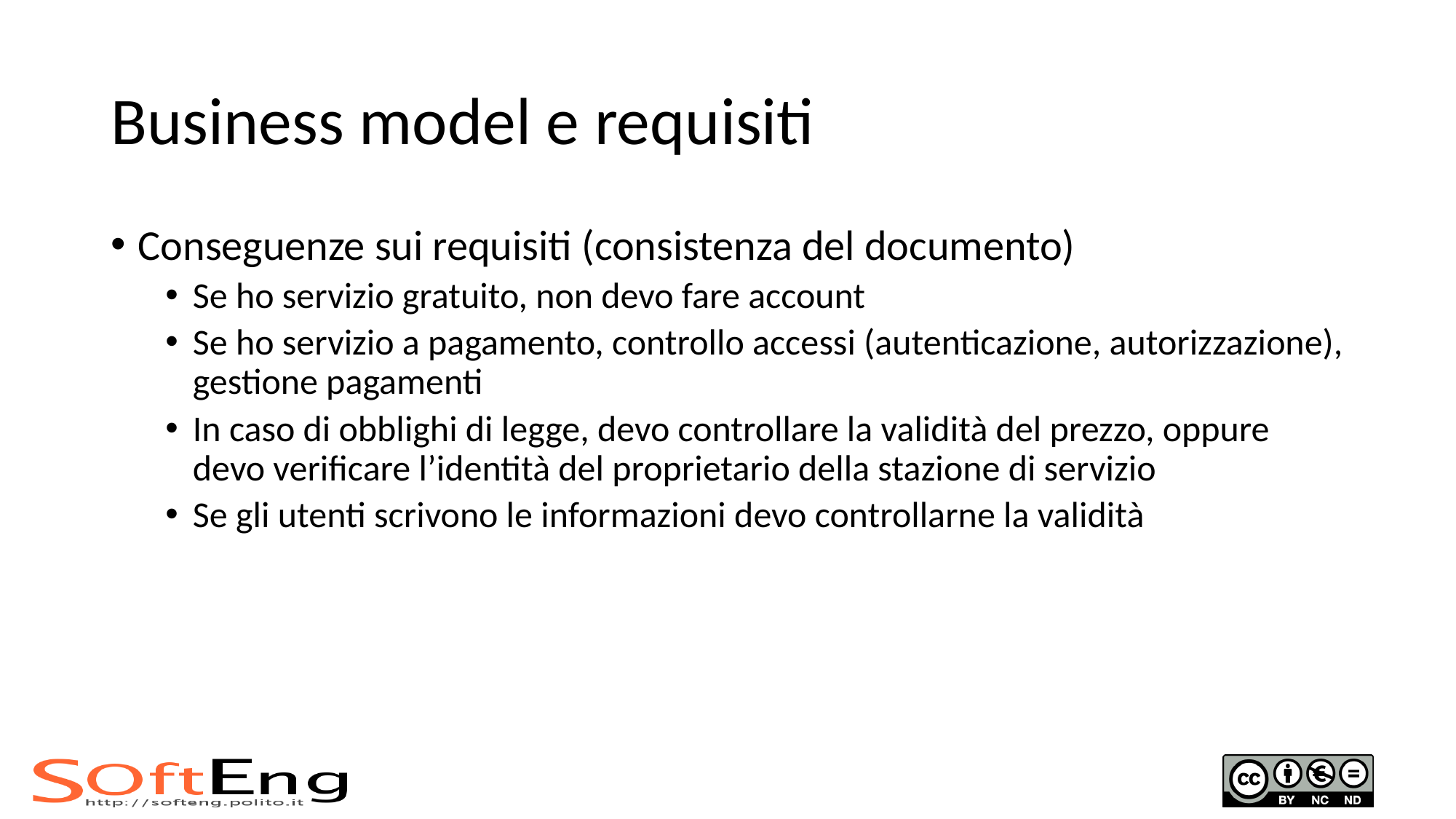

# Business model e requisiti
Conseguenze sui requisiti (consistenza del documento)
Se ho servizio gratuito, non devo fare account
Se ho servizio a pagamento, controllo accessi (autenticazione, autorizzazione), gestione pagamenti
In caso di obblighi di legge, devo controllare la validità del prezzo, oppure devo verificare l’identità del proprietario della stazione di servizio
Se gli utenti scrivono le informazioni devo controllarne la validità